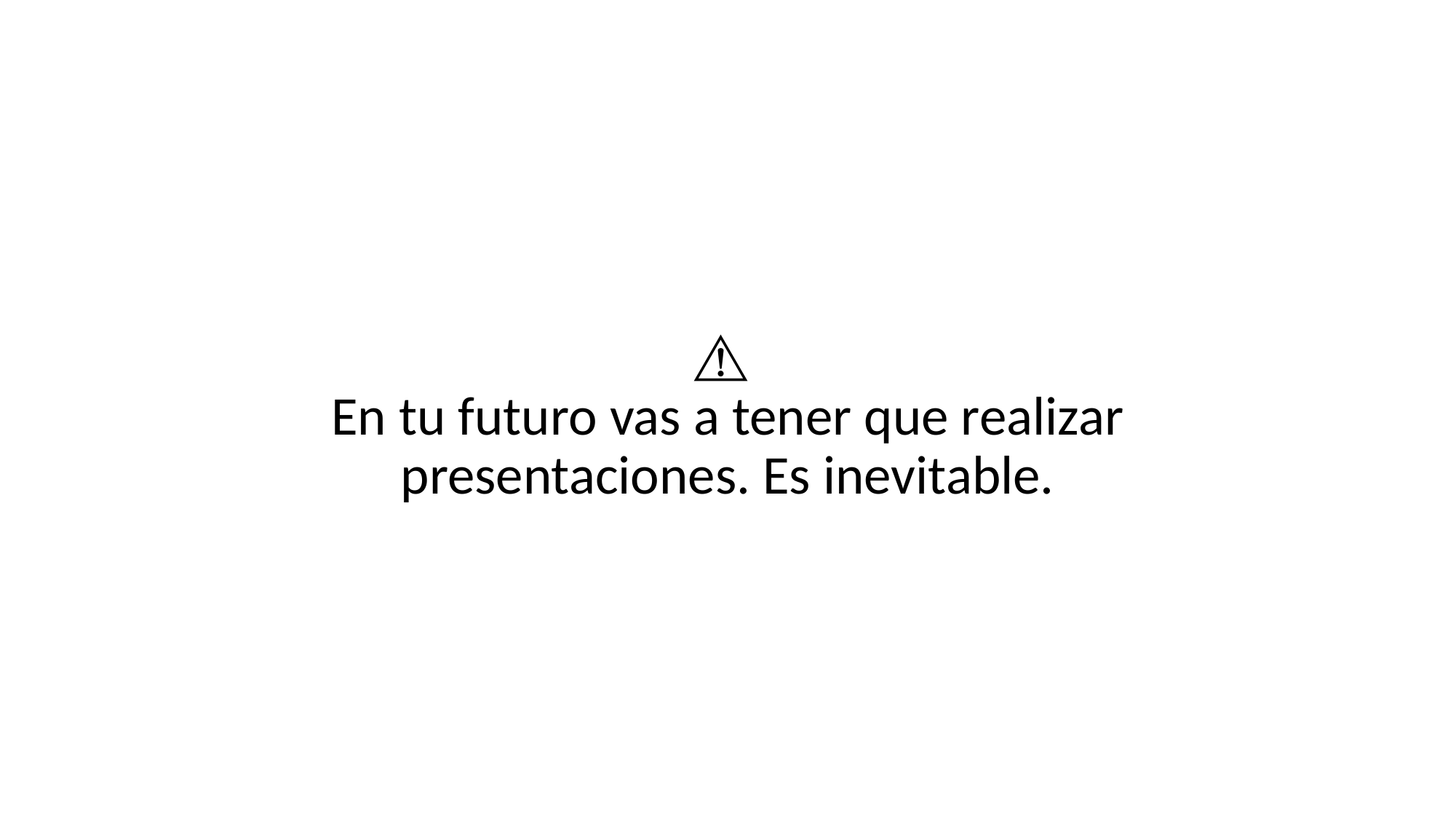

# ⚠️  En tu futuro vas a tener que realizar presentaciones. Es inevitable.